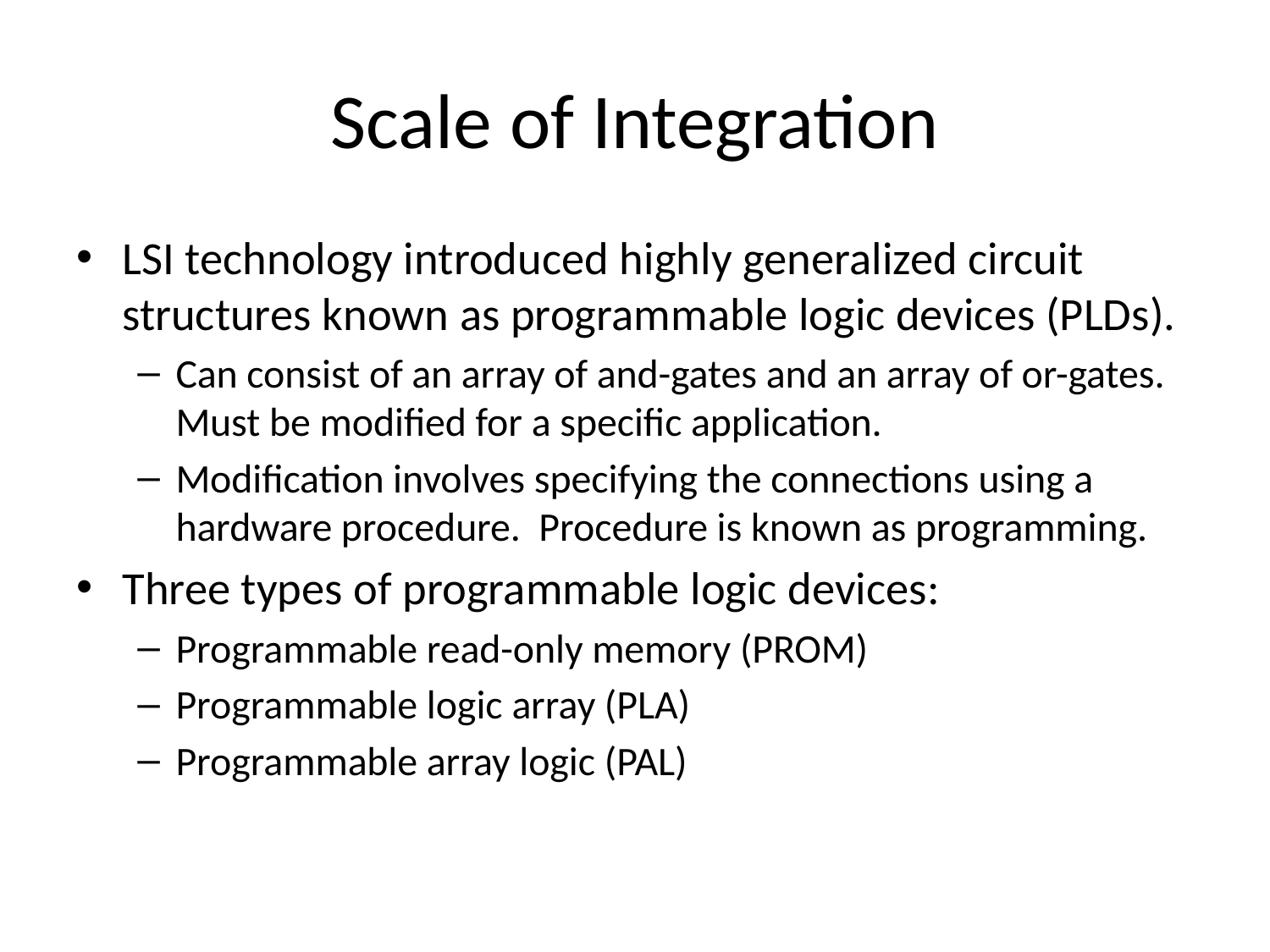

# Scale of Integration
LSI technology introduced highly generalized circuit structures known as programmable logic devices (PLDs).
Can consist of an array of and-gates and an array of or-gates.  Must be modified for a specific application.
Modification involves specifying the connections using a hardware procedure.  Procedure is known as programming.
Three types of programmable logic devices:
Programmable read-only memory (PROM)
Programmable logic array (PLA)
Programmable array logic (PAL)